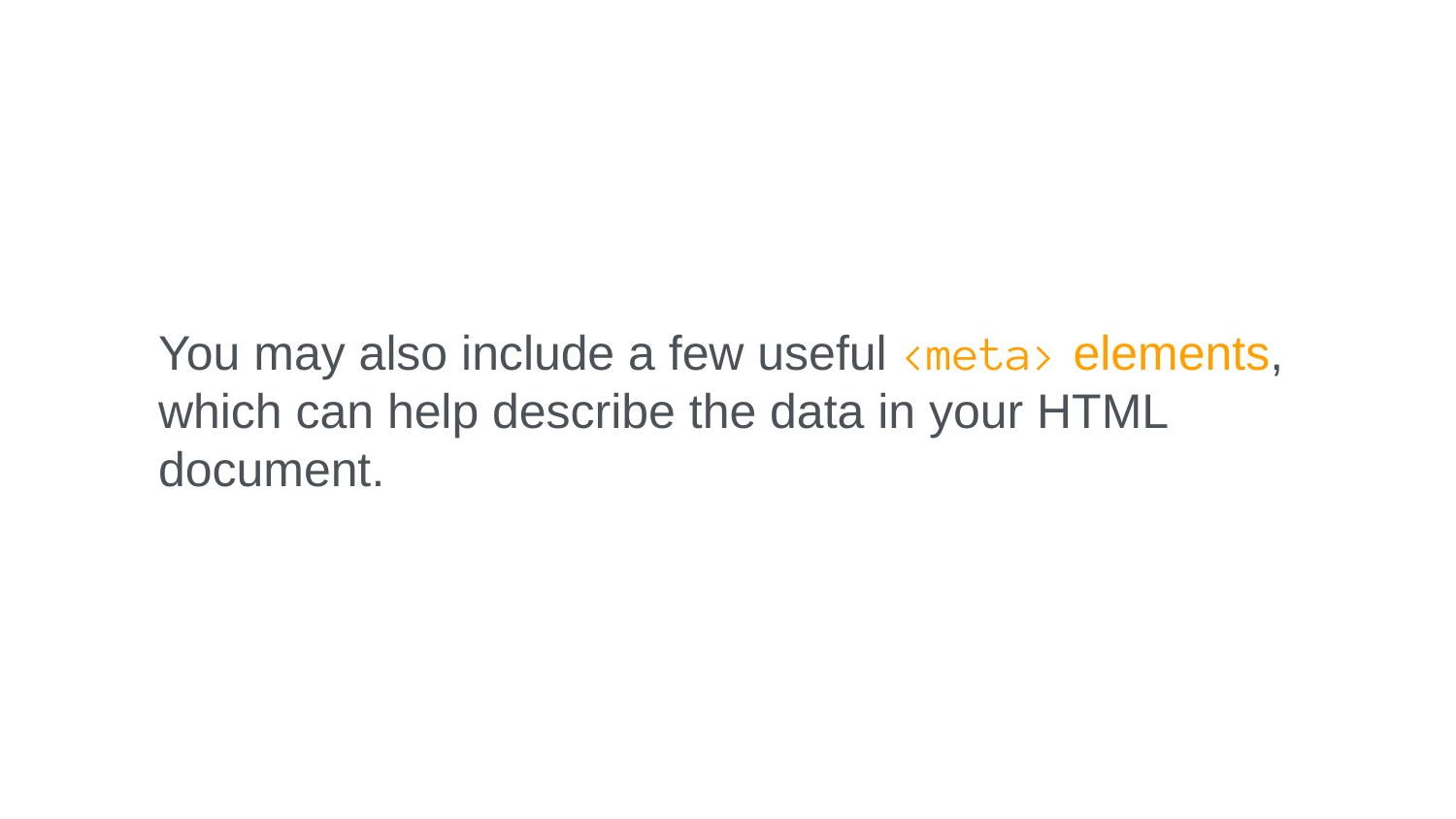

You may also include a few useful <meta> elements, which can help describe the data in your HTML document.